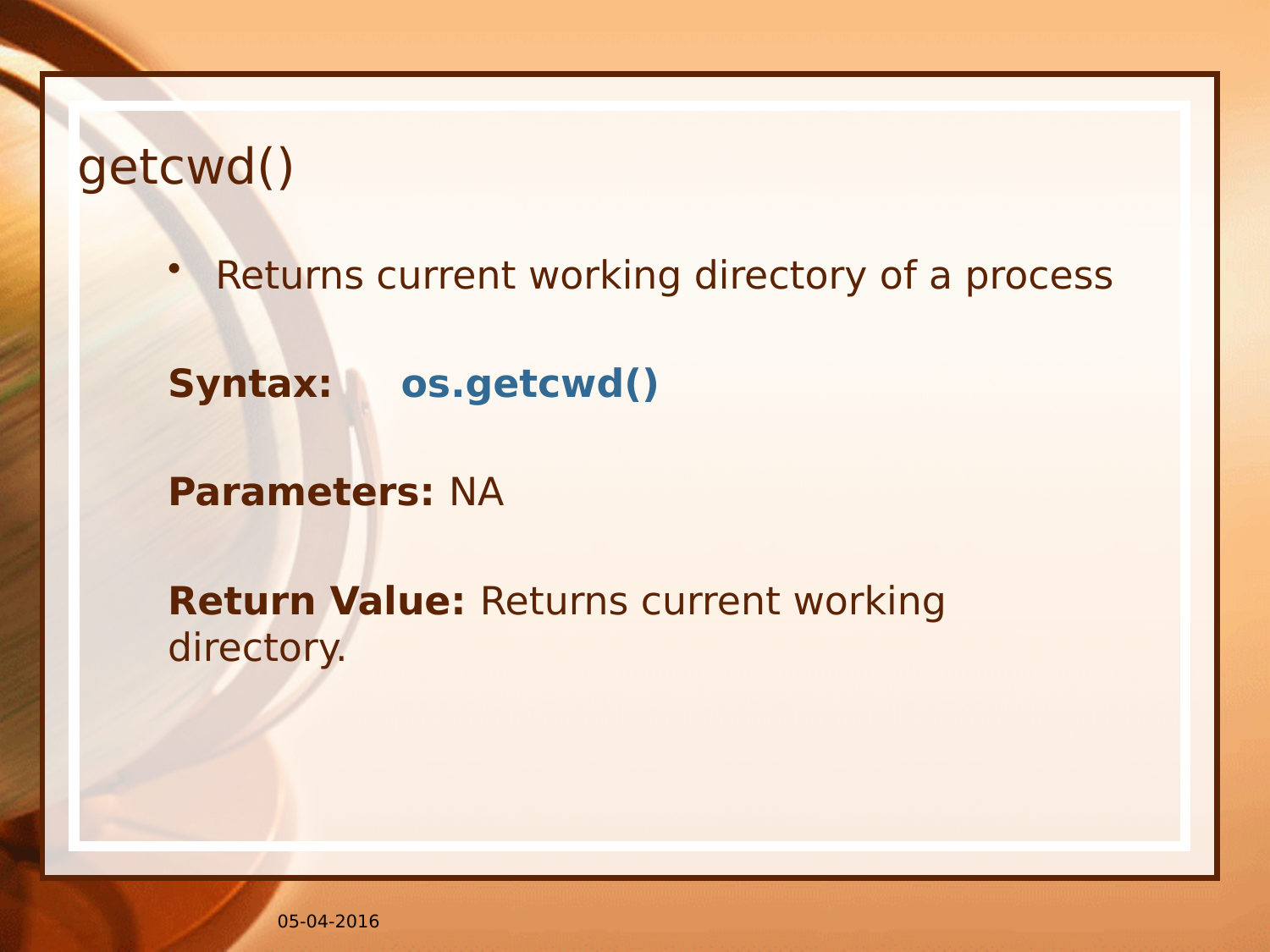

# getcwd()
Returns current working directory of a process

Syntax:     os.getcwd()

Parameters: NA

Return Value: Returns current working directory.
05-04-2016